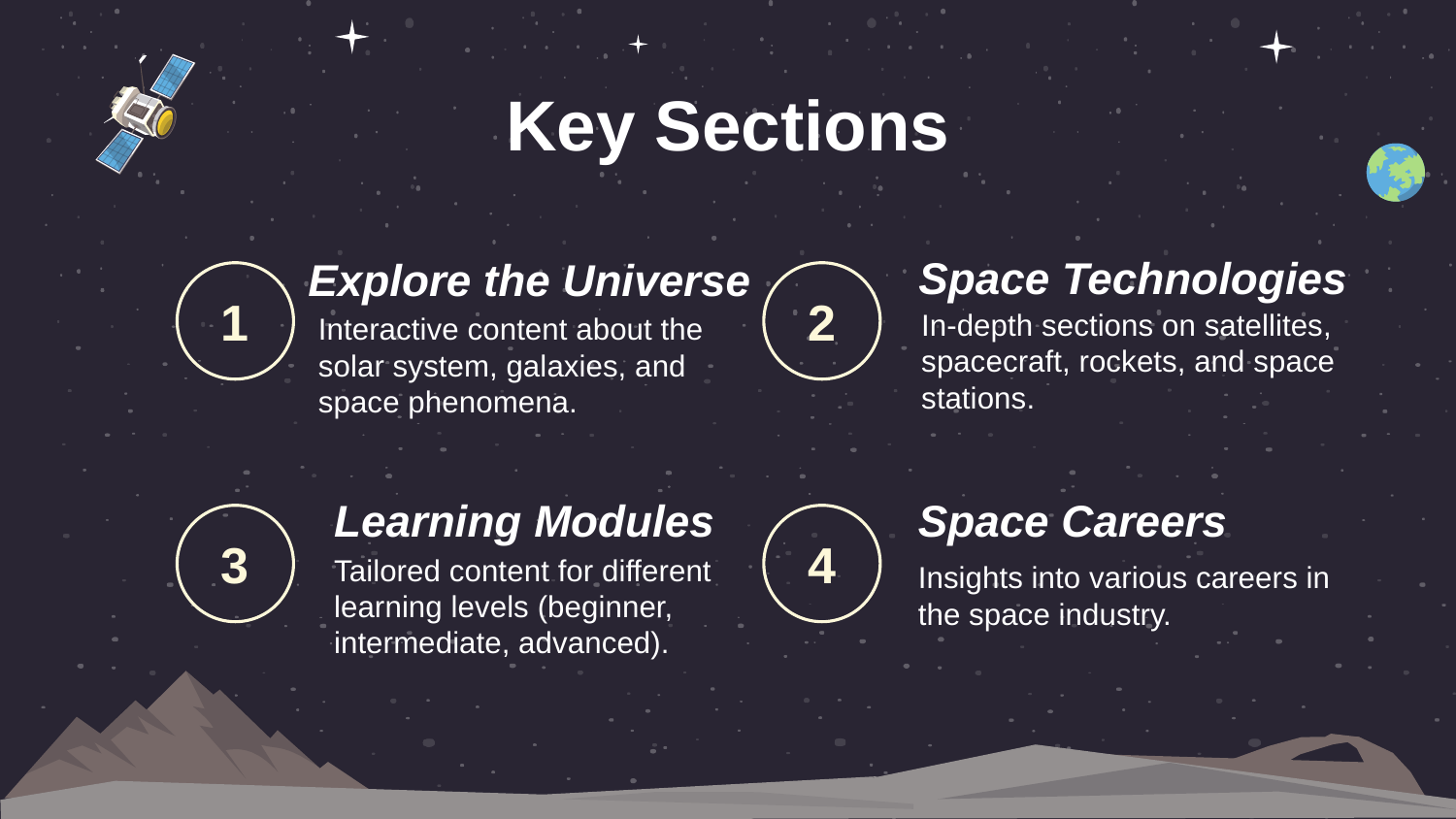

Key Sections

Space Technologies
# Explore the Universe

1
2
In-depth sections on satellites, spacecraft, rockets, and space stations.
Interactive content about the solar system, galaxies, and space phenomena.
Learning Modules
Space Careers

3
4
Insights into various careers in the space industry.
Tailored content for different learning levels (beginner, intermediate, advanced).